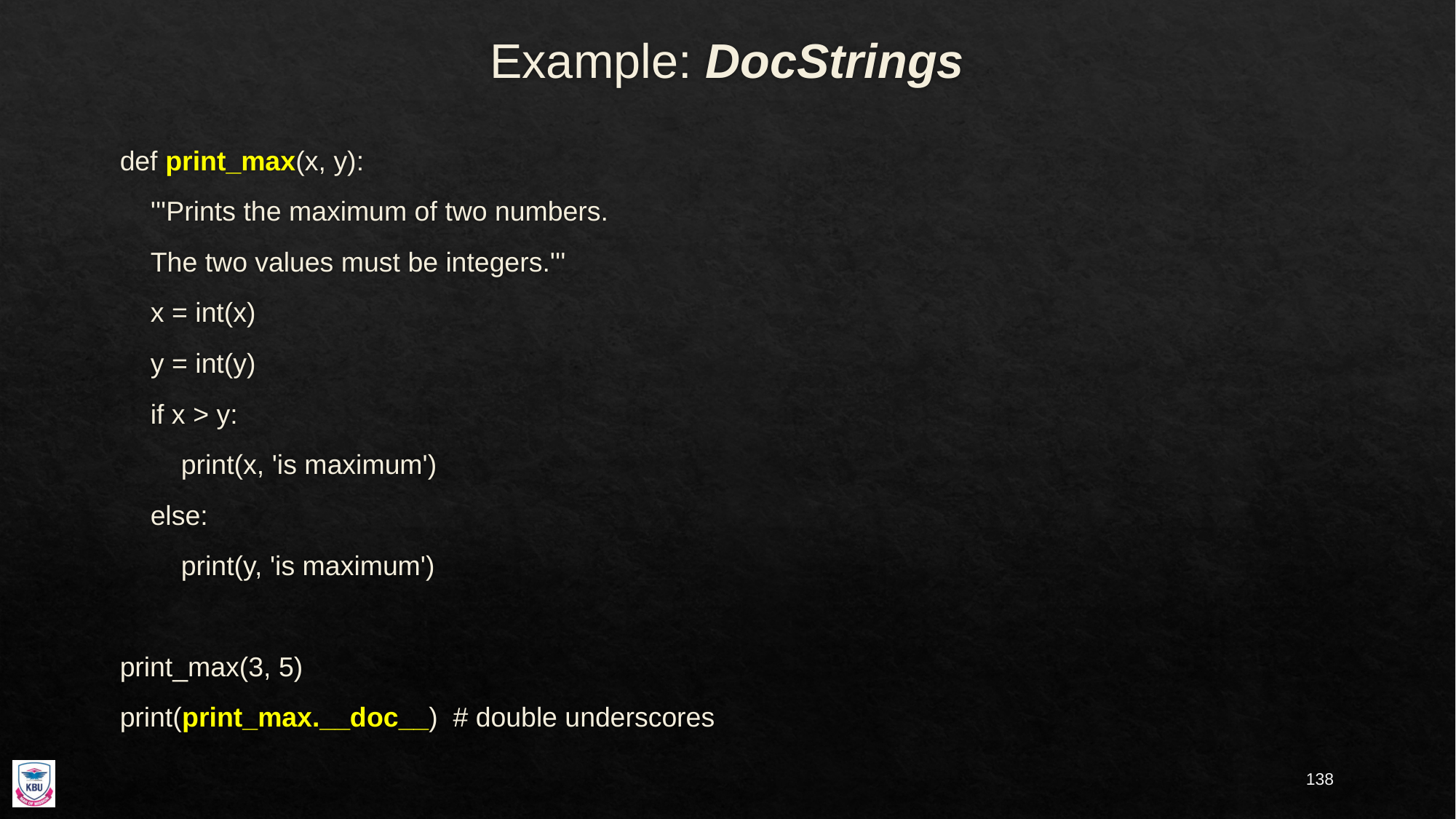

# Example: DocStrings
def print_max(x, y):
    '''Prints the maximum of two numbers.
    The two values must be integers.'''
    x = int(x)
    y = int(y)
    if x > y:
        print(x, 'is maximum')
    else:
        print(y, 'is maximum')

print_max(3, 5)
print(print_max.__doc__)  # double underscores
138